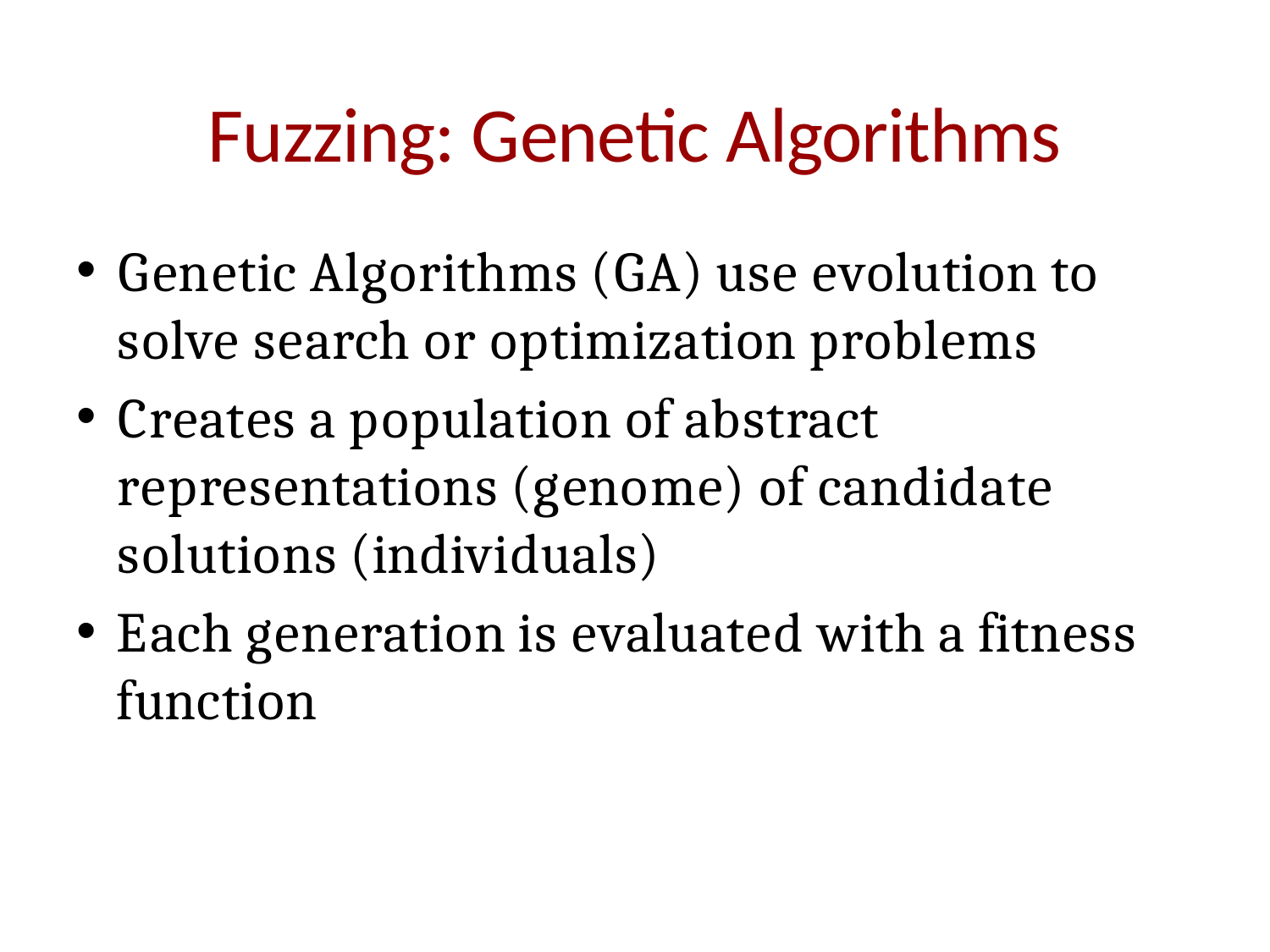

# Fuzzing: Genetic Algorithms
Genetic Algorithms (GA) use evolution to solve search or optimization problems
Creates a population of abstract representations (genome) of candidate solutions (individuals)
Each generation is evaluated with a fitness function